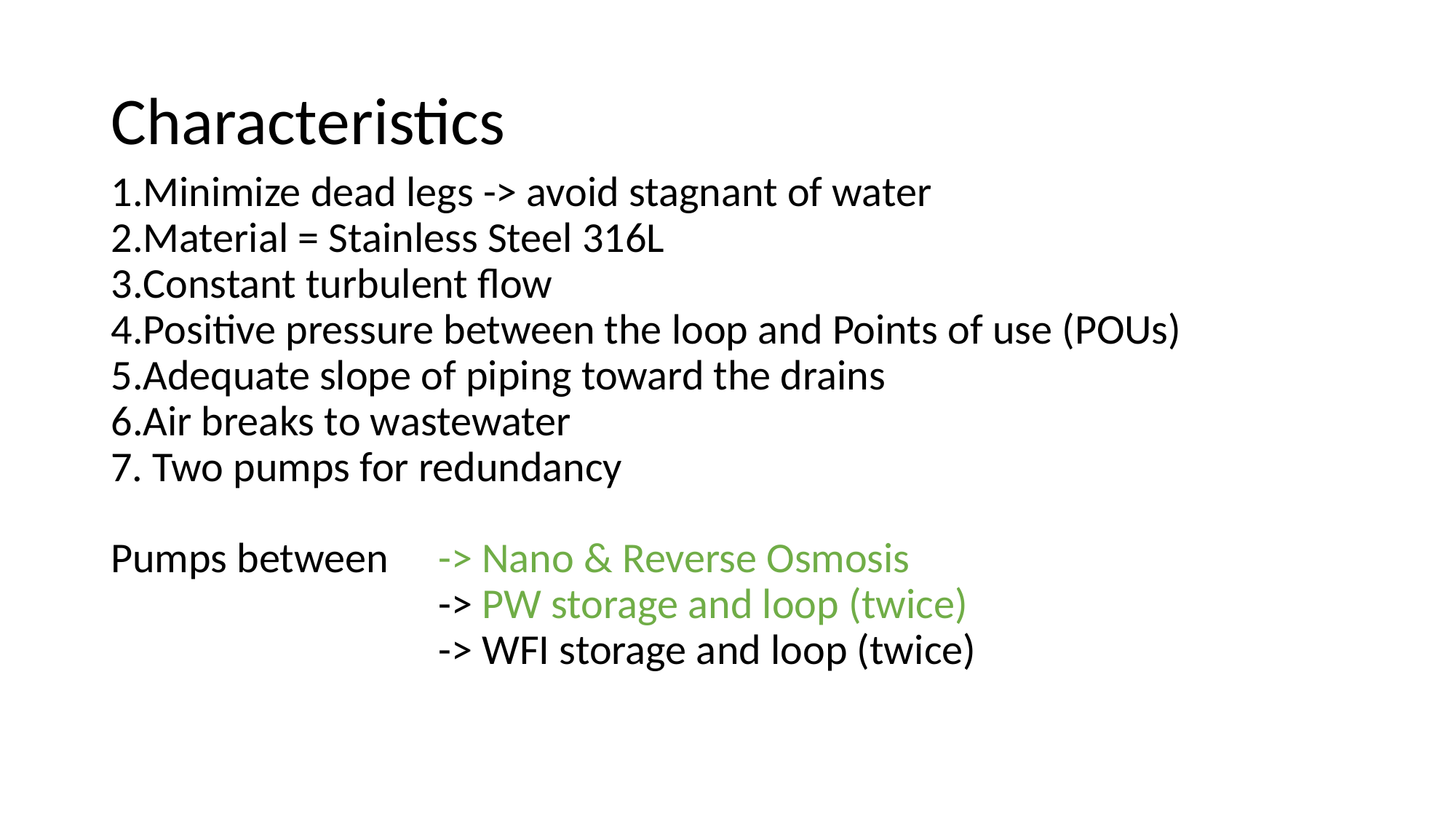

# Characteristics
Minimize dead legs -> avoid stagnant of water
Material = Stainless Steel 316L
Constant turbulent flow
Positive pressure between the loop and Points of use (POUs)
Adequate slope of piping toward the drains
Air breaks to wastewater
7. Two pumps for redundancy

Pumps between 	-> Nano & Reverse Osmosis
			-> PW storage and loop (twice)
			-> WFI storage and loop (twice)